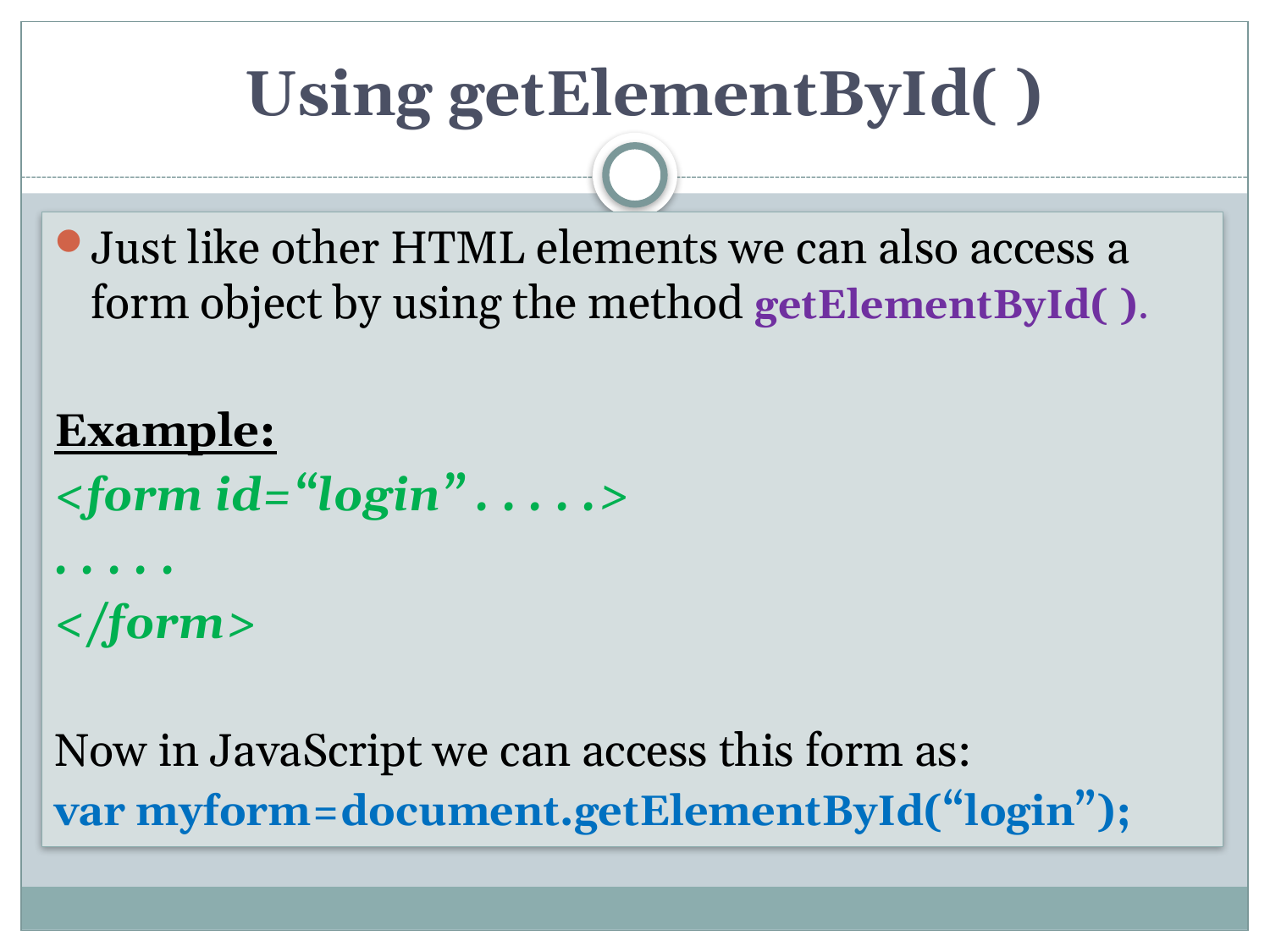

# Using getElementById( )
Just like other HTML elements we can also access a form object by using the method getElementById( ).

Example:
<form id=“login” . . . . .>
. . . . .
</form>

Now in JavaScript we can access this form as:
var myform=document.getElementById(“login”);